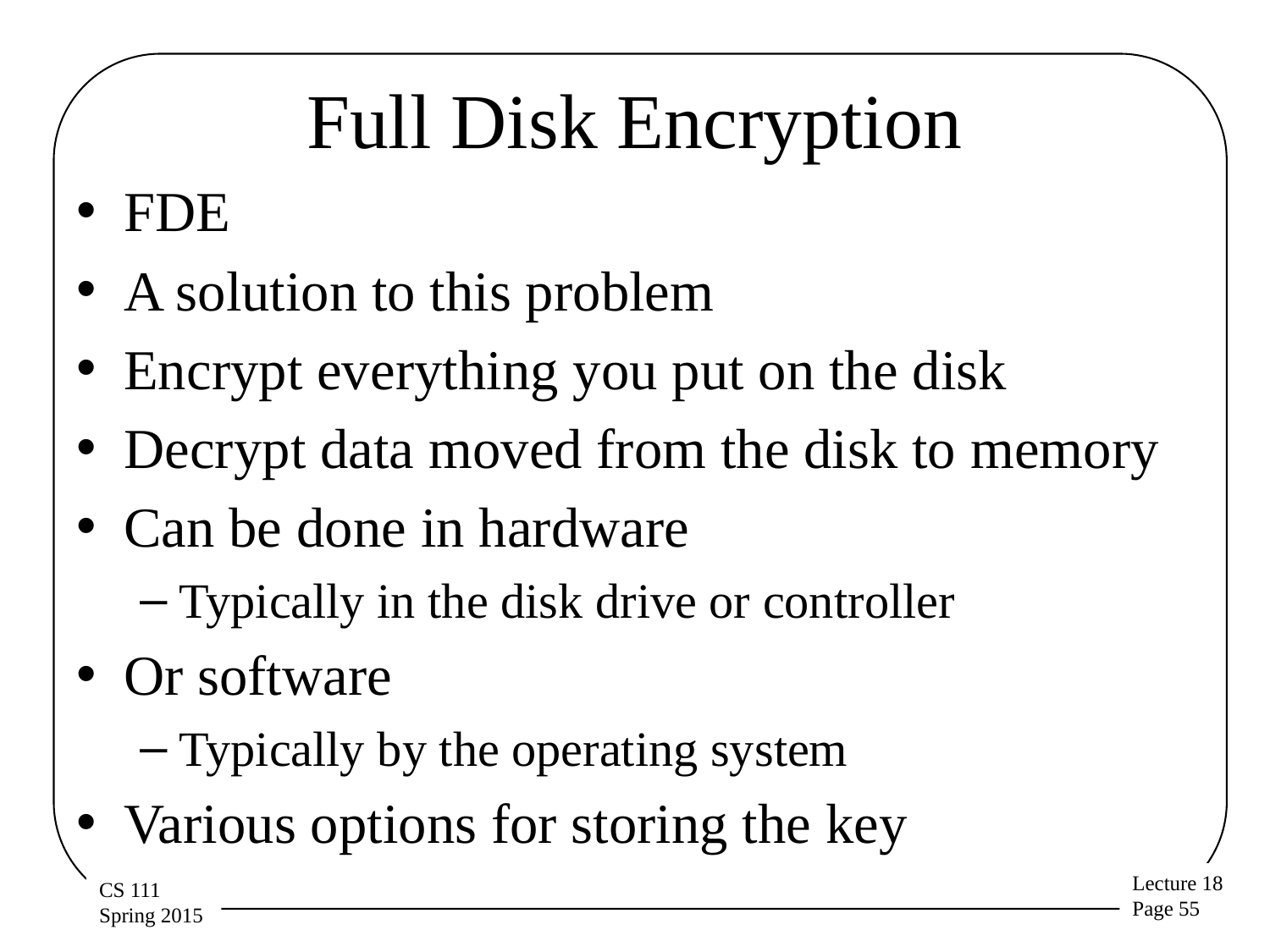

# Full Disk Encryption
FDE
A solution to this problem
Encrypt everything you put on the disk
Decrypt data moved from the disk to memory
Can be done in hardware
Typically in the disk drive or controller
Or software
Typically by the operating system
Various options for storing the key